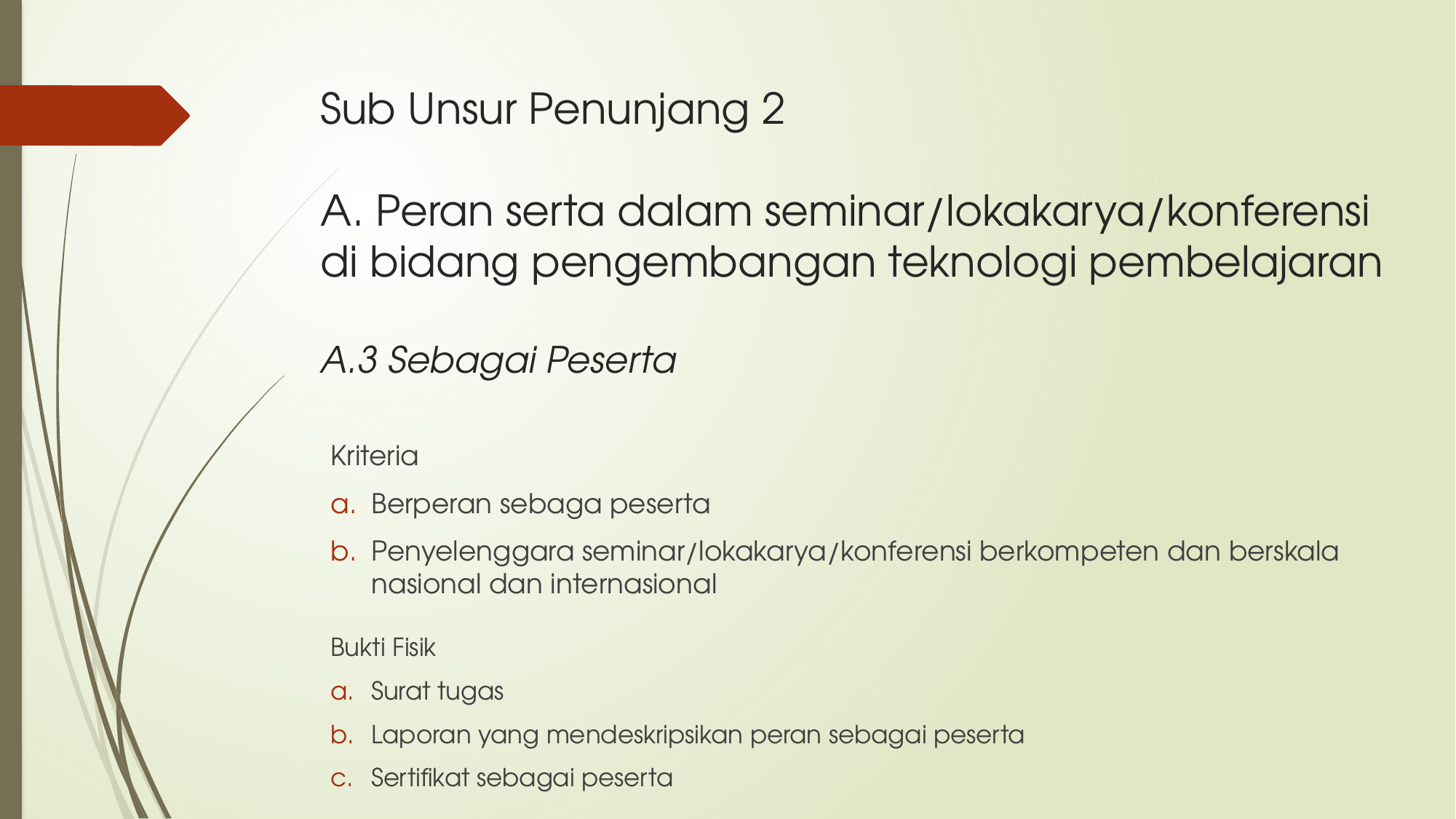

# Sub Unsur Penunjang 2 A. Peran serta dalam seminar/lokakarya/konferensi di bidang pengembangan teknologi pembelajaran A.3 Sebagai Peserta
Kriteria
Berperan sebaga peserta
Penyelenggara seminar/lokakarya/konferensi berkompeten dan berskala nasional dan internasional
Bukti Fisik
Surat tugas
Laporan yang mendeskripsikan peran sebagai peserta
Sertifikat sebagai peserta